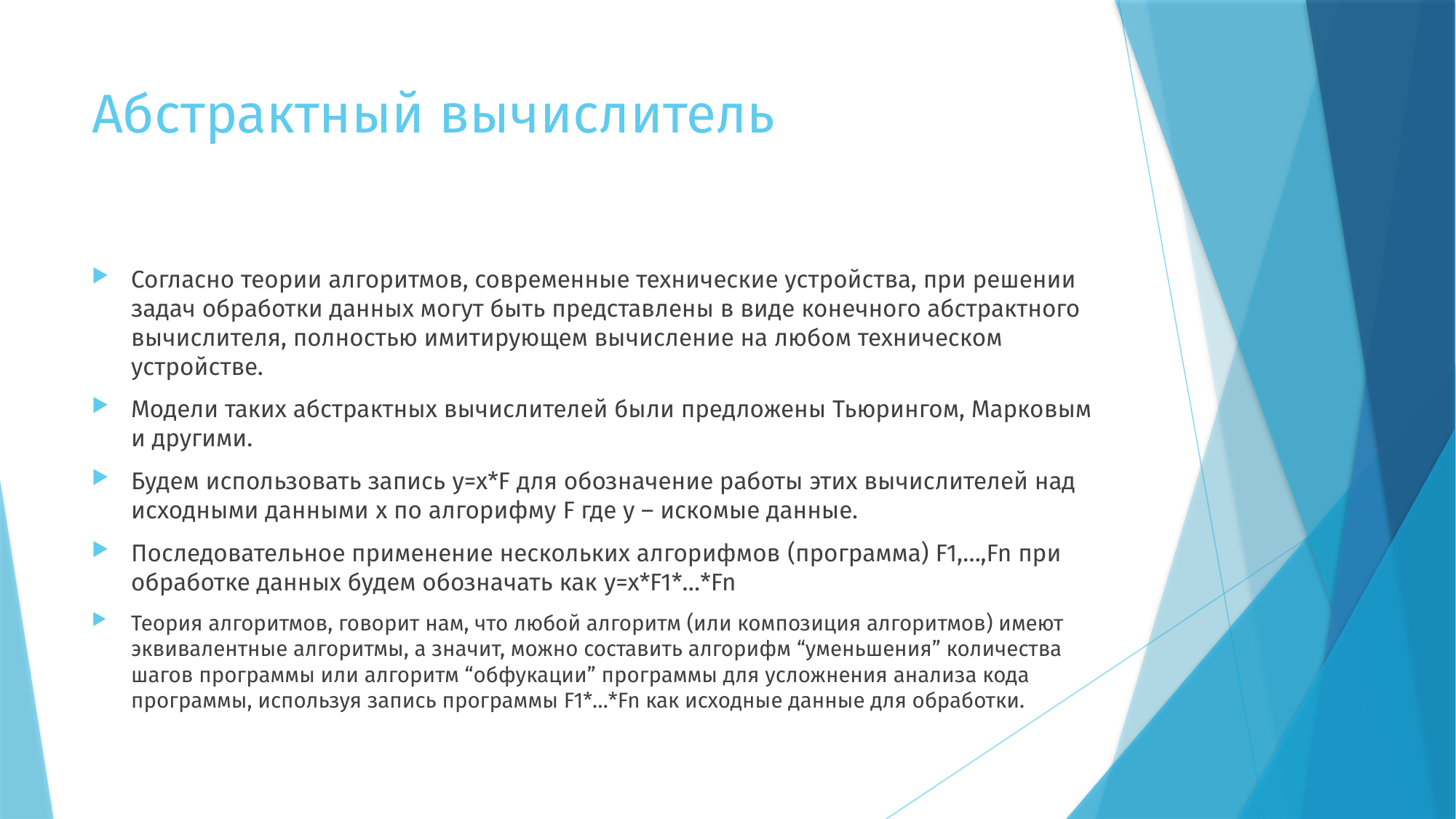

# Абстрактный вычислитель
Согласно теории алгоритмов, современные технические устройства, при решении задач обработки данных могут быть представлены в виде конечного абстрактного вычислителя, полностью имитирующем вычисление на любом техническом устройстве.
Модели таких абстрактных вычислителей были предложены Тьюрингом, Марковым и другими.
Будем использовать запись y=x*F для обозначение работы этих вычислителей над исходными данными x по алгорифму F где y – искомые данные.
Последовательное применение нескольких алгорифмов (программа) F1,…,Fn при обработке данных будем обозначать как y=x*F1*…*Fn
Теория алгоритмов, говорит нам, что любой алгоритм (или композиция алгоритмов) имеют эквивалентные алгоритмы, а значит, можно составить алгорифм “уменьшения” количества шагов программы или алгоритм “обфукации” программы для усложнения анализа кода программы, используя запись программы F1*…*Fn как исходные данные для обработки.